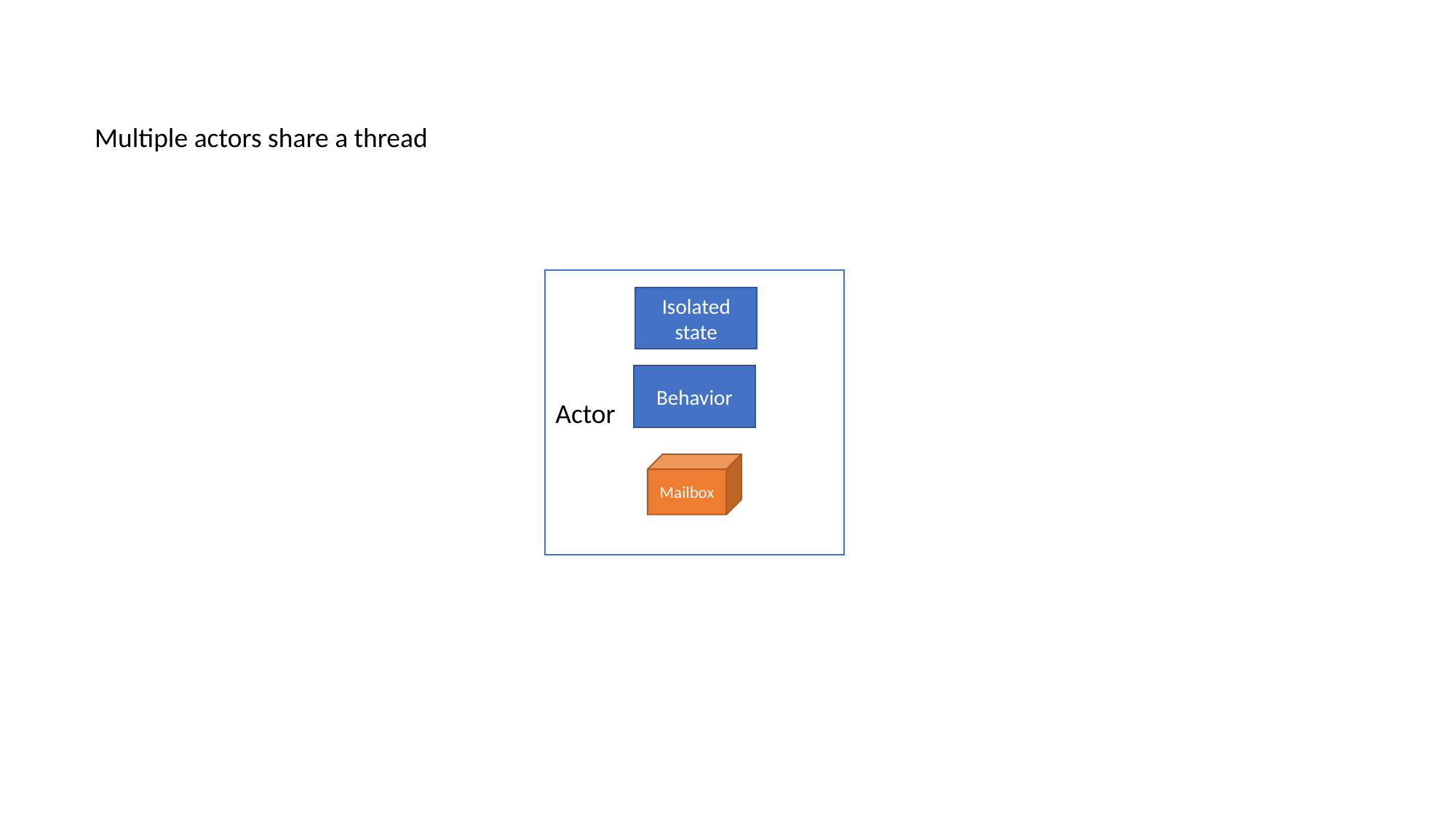

Multiple actors share a thread
Actor
Isolated state
Behavior
Mailbox